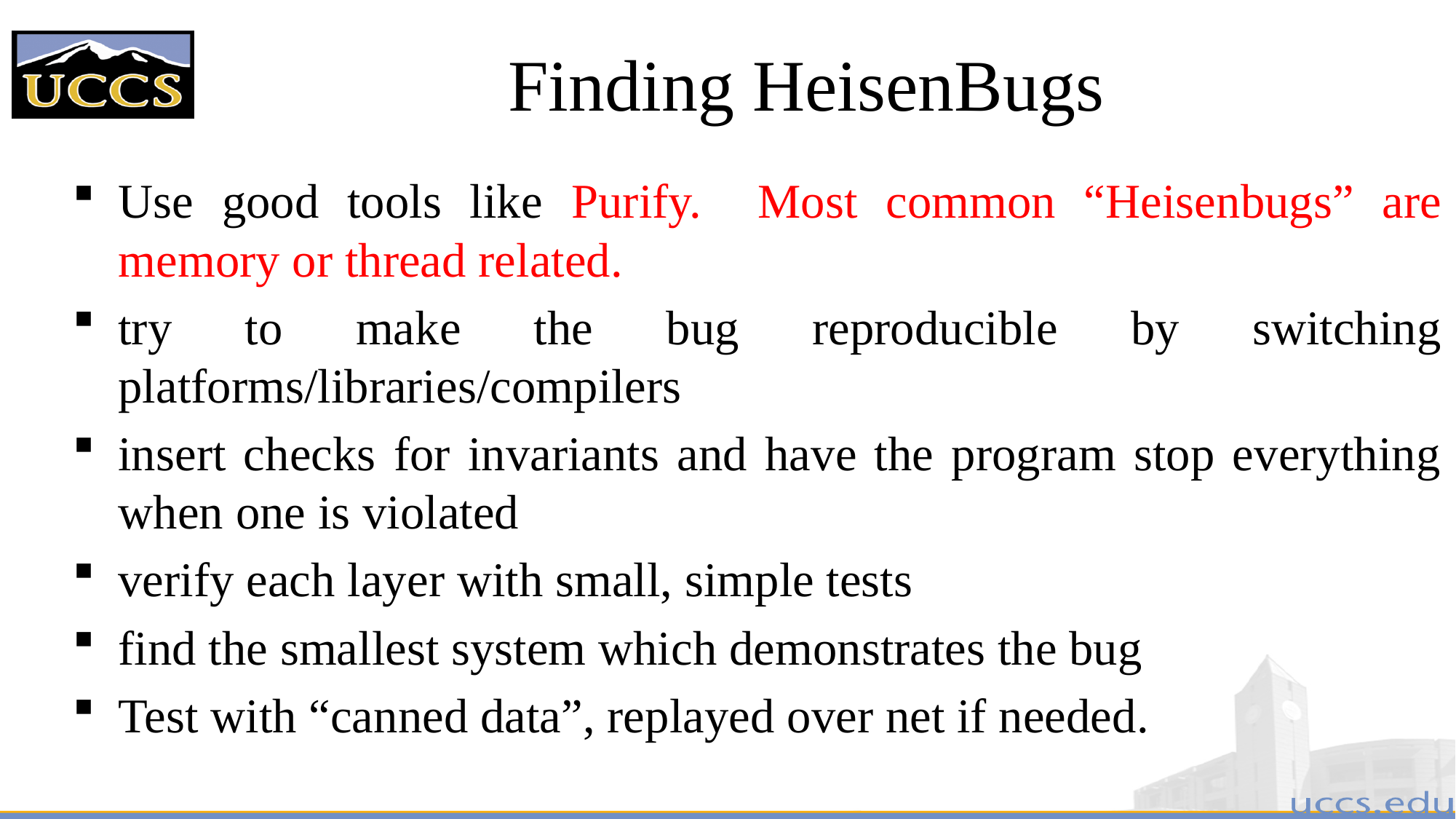

# Finding HeisenBugs
Use good tools like Purify.  Most common “Heisenbugs” are memory or thread related.
try to make the bug reproducible by switching platforms/libraries/compilers
insert checks for invariants and have the program stop everything when one is violated
verify each layer with small, simple tests
find the smallest system which demonstrates the bug
Test with “canned data”, replayed over net if needed.